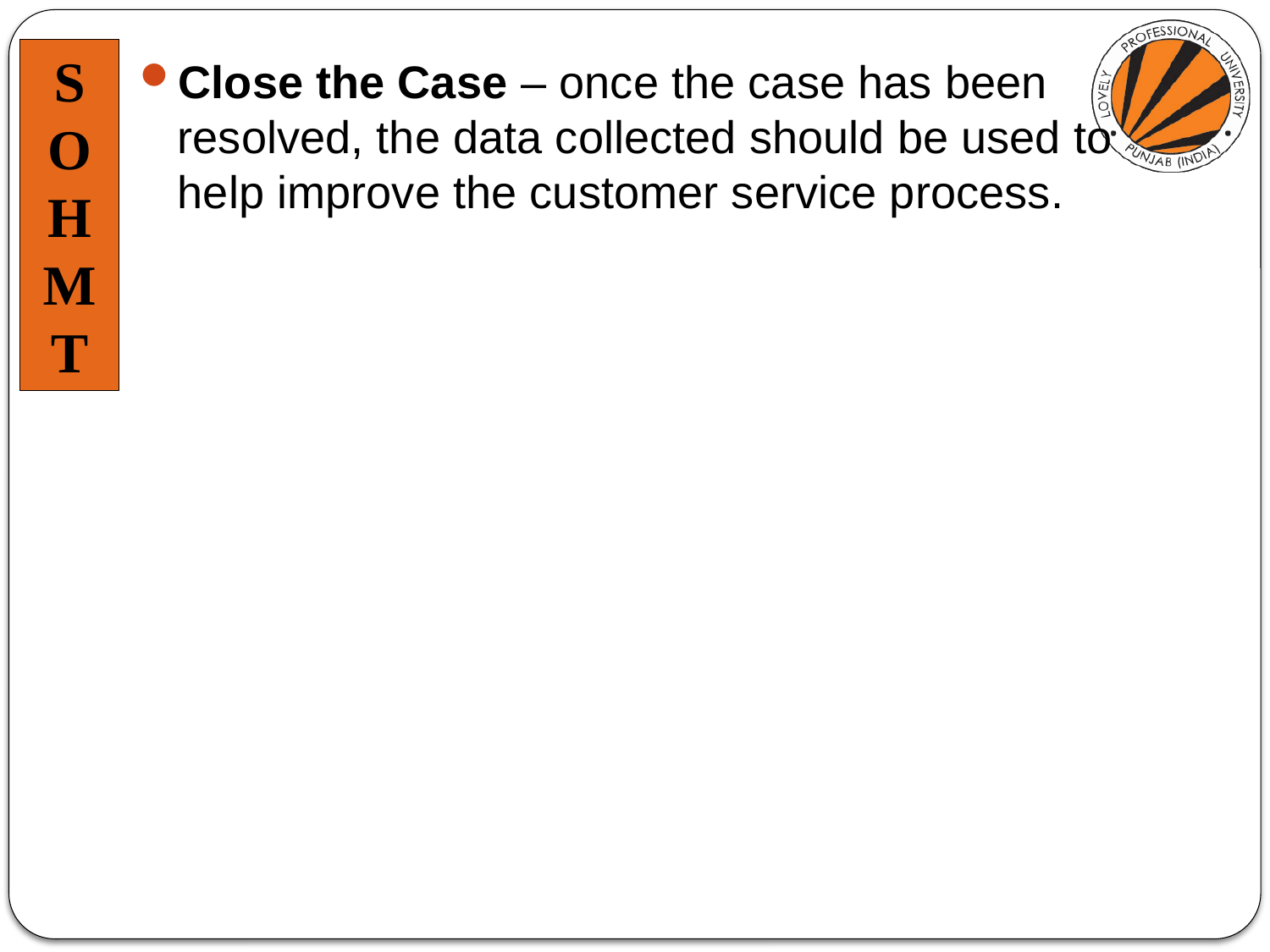

Close the Case – once the case has been resolved, the data collected should be used to help improve the customer service process.